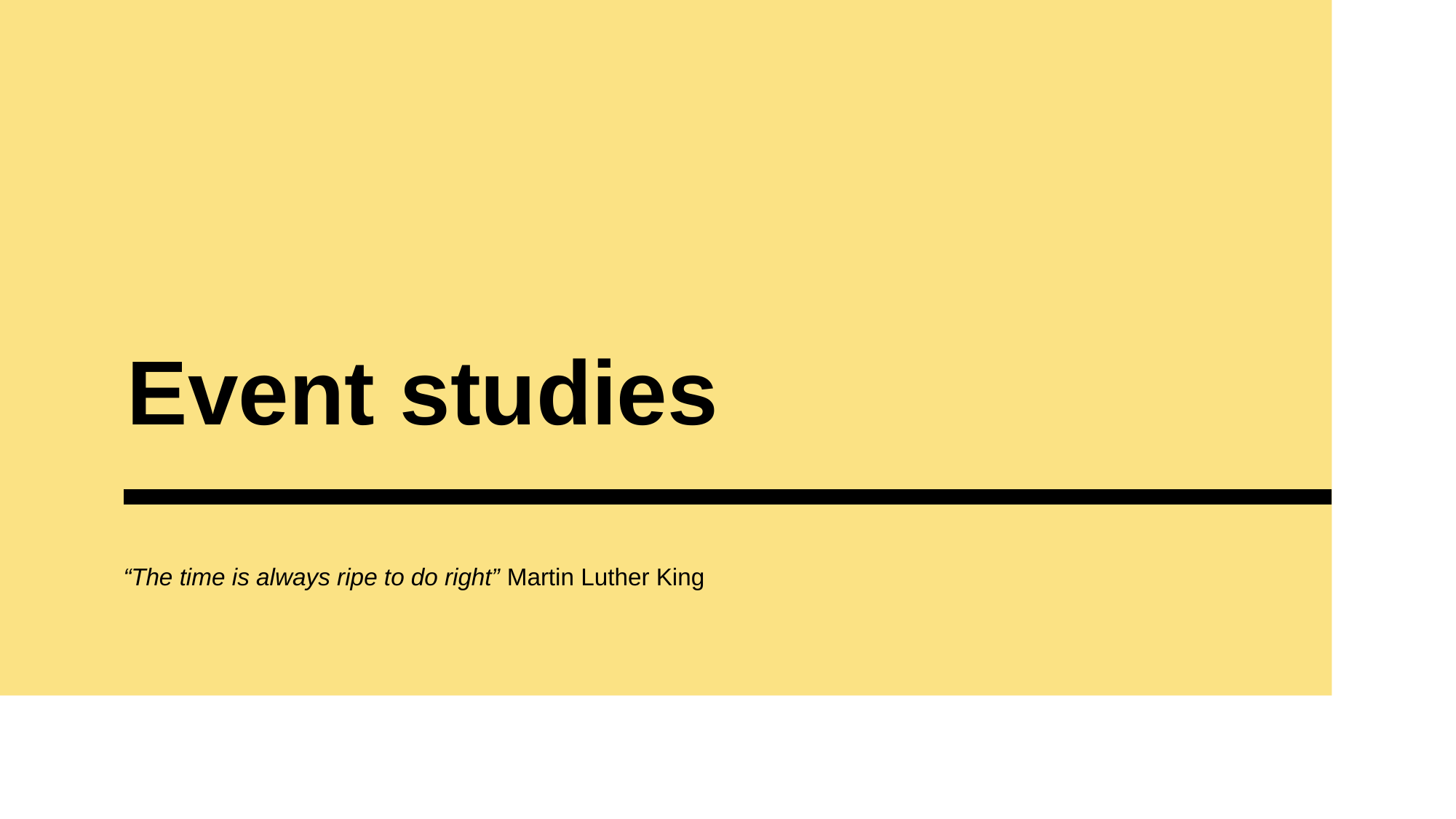

# Event studies
“The time is always ripe to do right” Martin Luther King